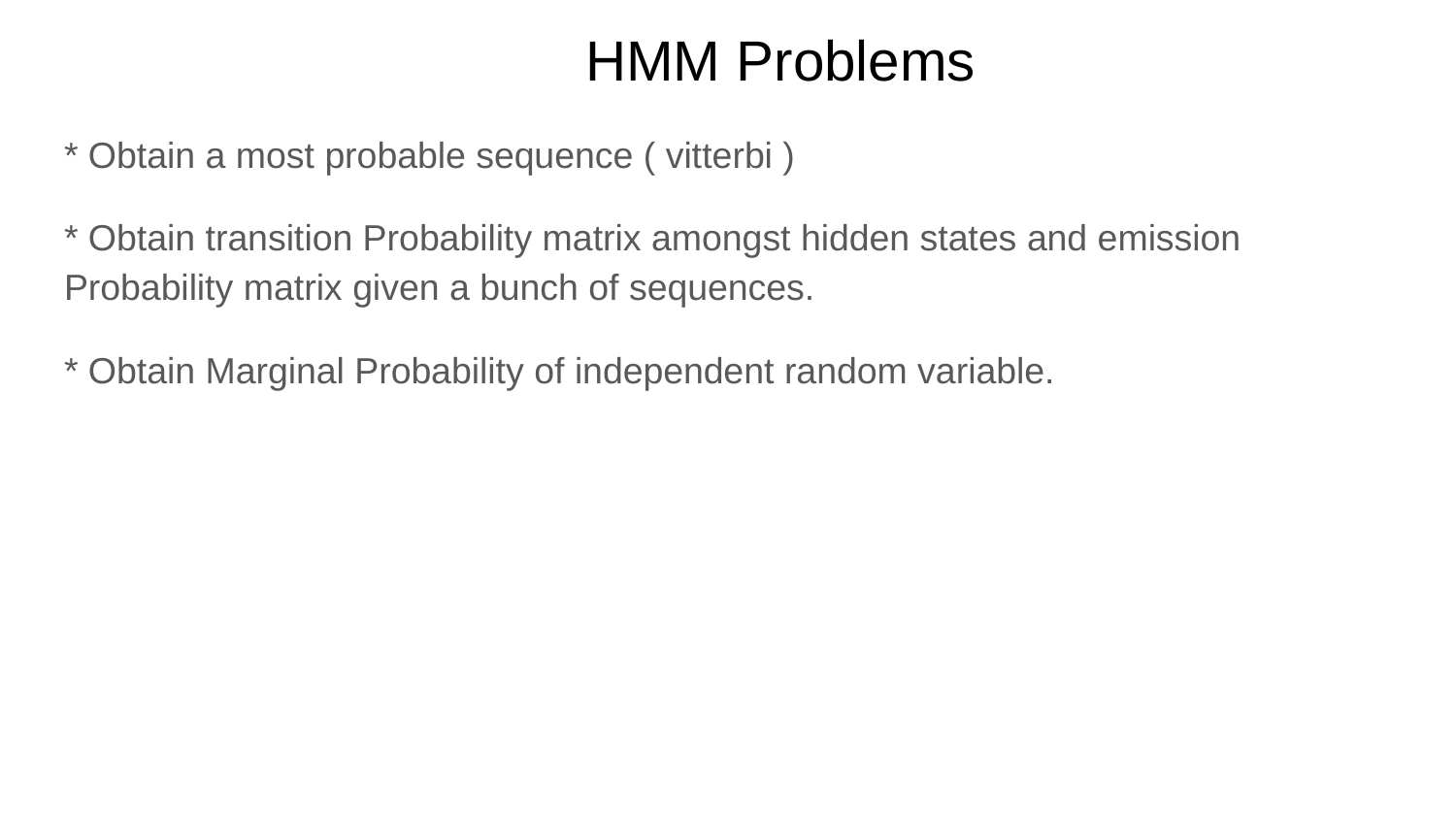

# HMM Problems
* Obtain a most probable sequence ( vitterbi )
* Obtain transition Probability matrix amongst hidden states and emission Probability matrix given a bunch of sequences.
* Obtain Marginal Probability of independent random variable.